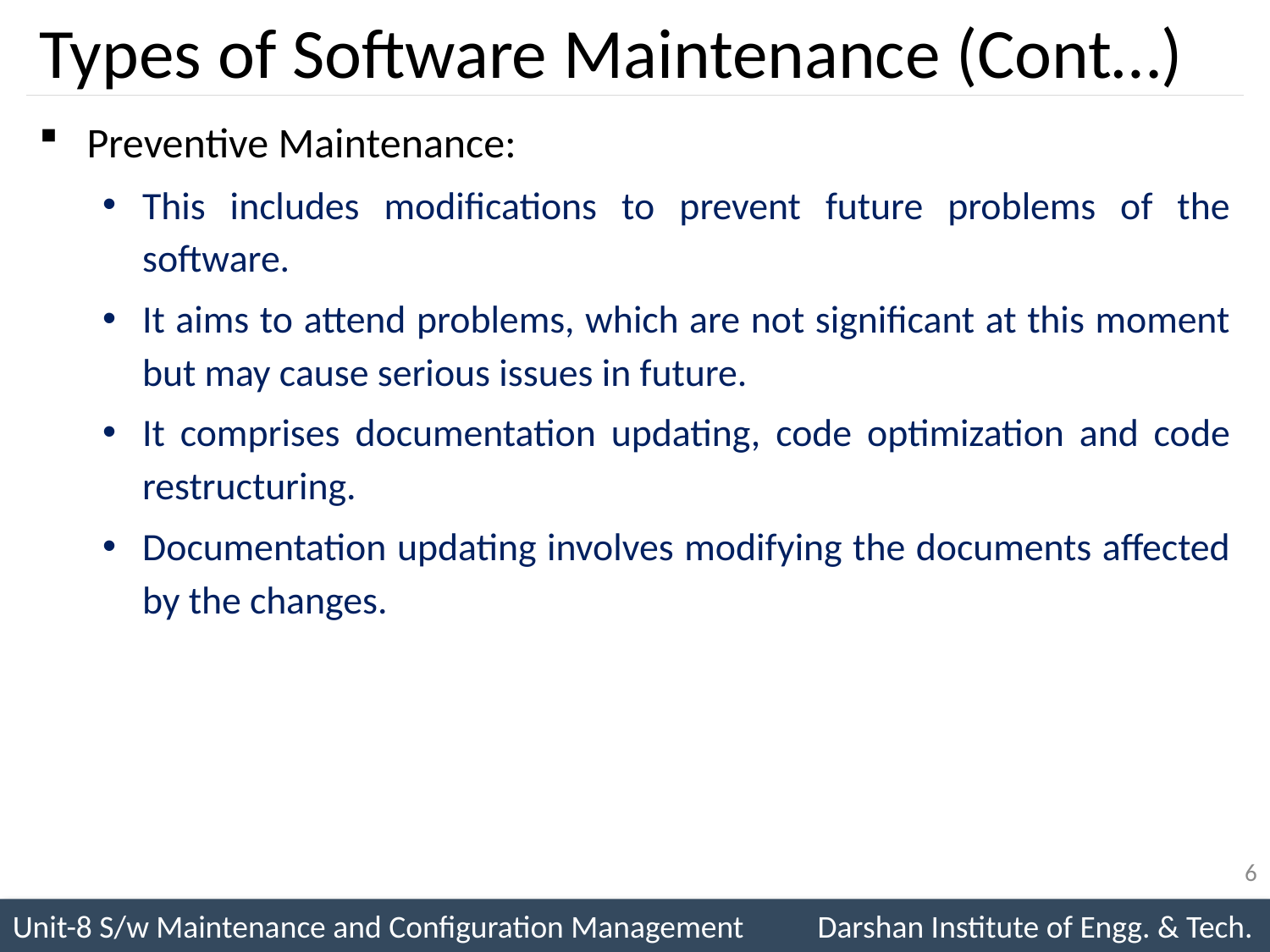

# Types of Software Maintenance (Cont…)
Preventive Maintenance:
This includes modifications to prevent future problems of the software.
It aims to attend problems, which are not significant at this moment but may cause serious issues in future.
It comprises documentation updating, code optimization and code restructuring.
Documentation updating involves modifying the documents affected by the changes.
6